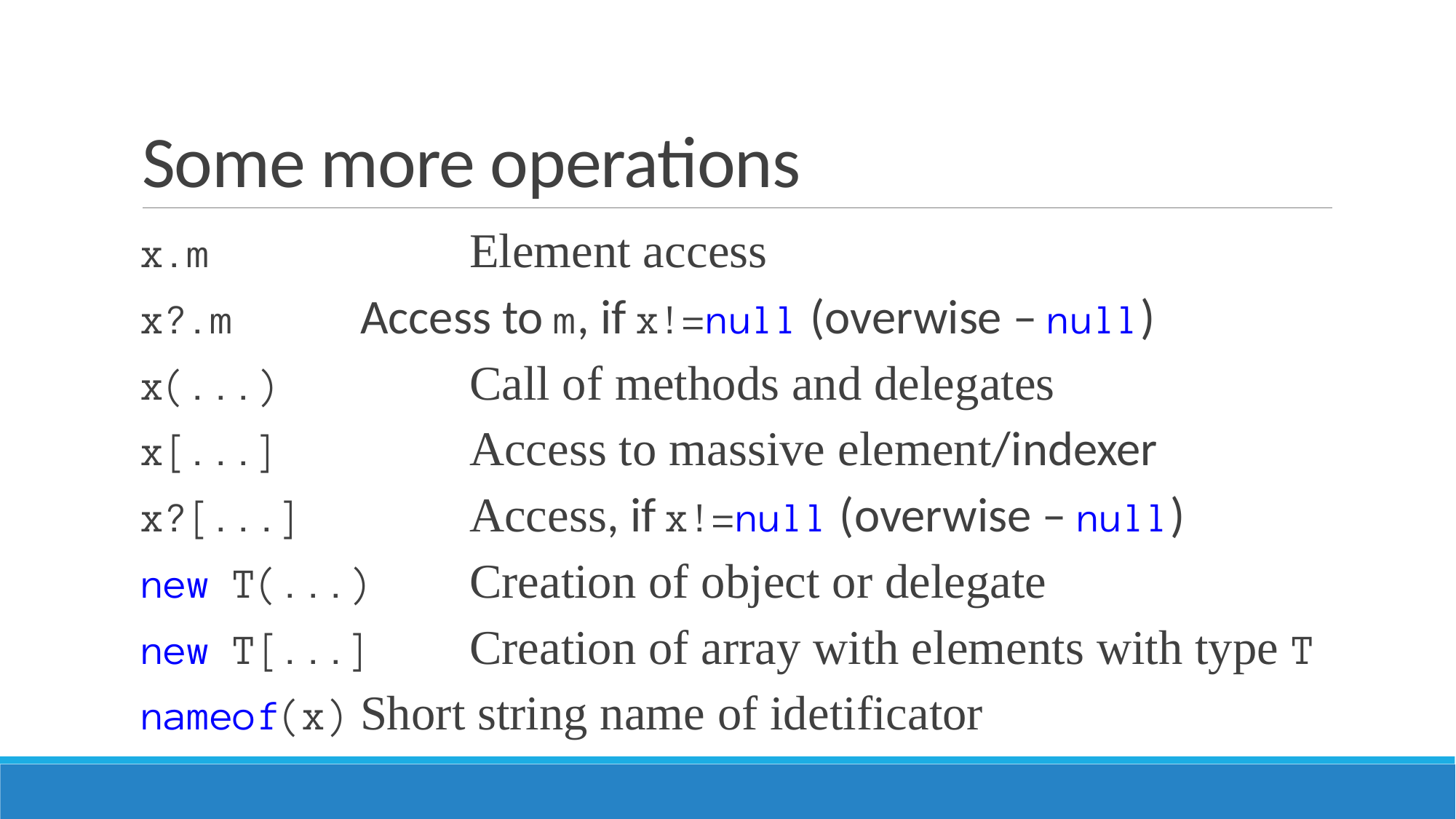

# Some more operations
x.m			Element access
x?.m		Access to m, if x!=null (overwise – null)
x(...)		Call of methods and delegates
x[...]		Access to massive element/indexer
x?[...]		Access, if x!=null (overwise – null)
new T(...)	Creation of object or delegate
new T[...]	Creation of array with elements with type T
nameof(x)	Short string name of idetificator